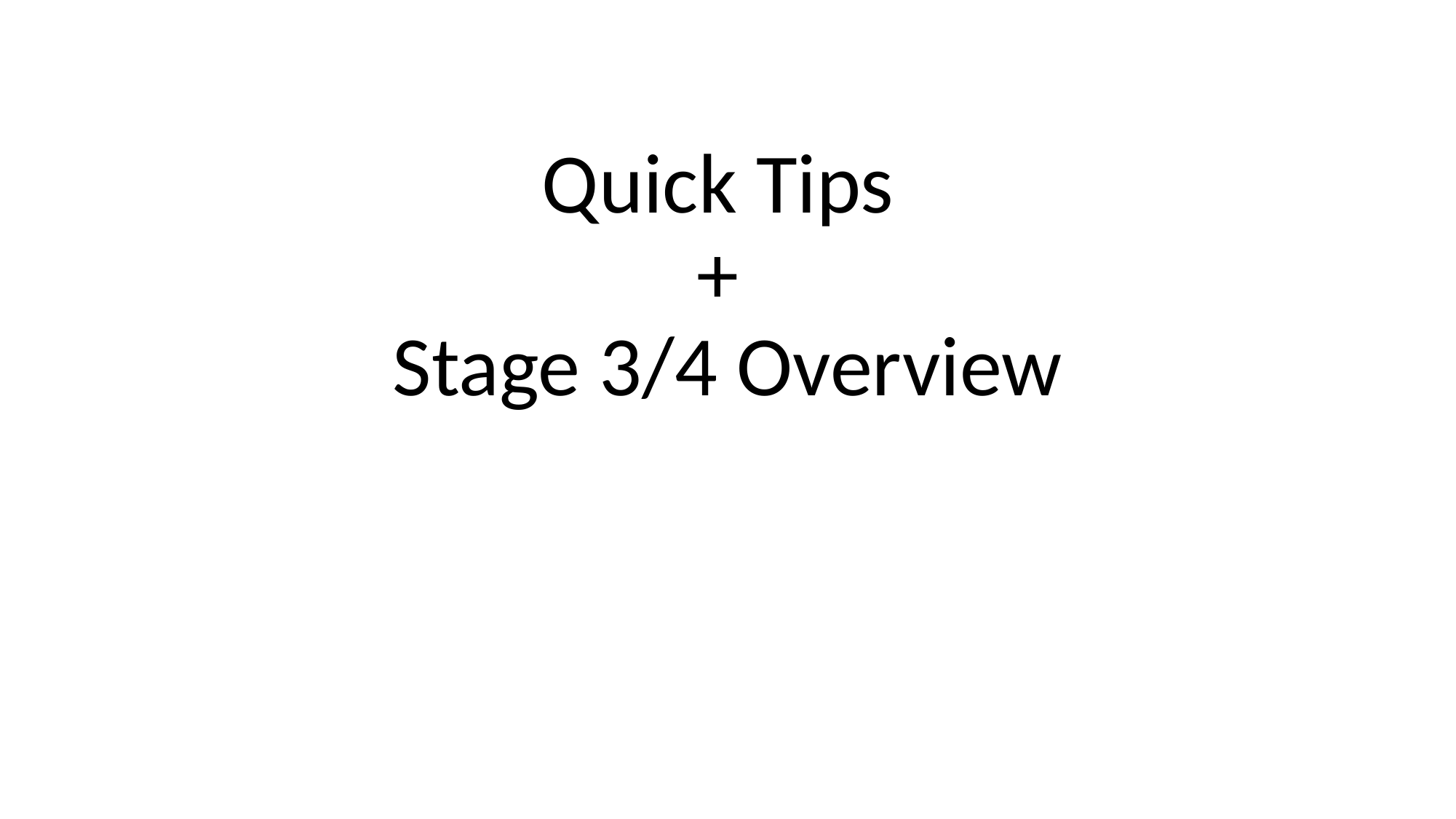

# Quick Tips + Stage 3/4 Overview